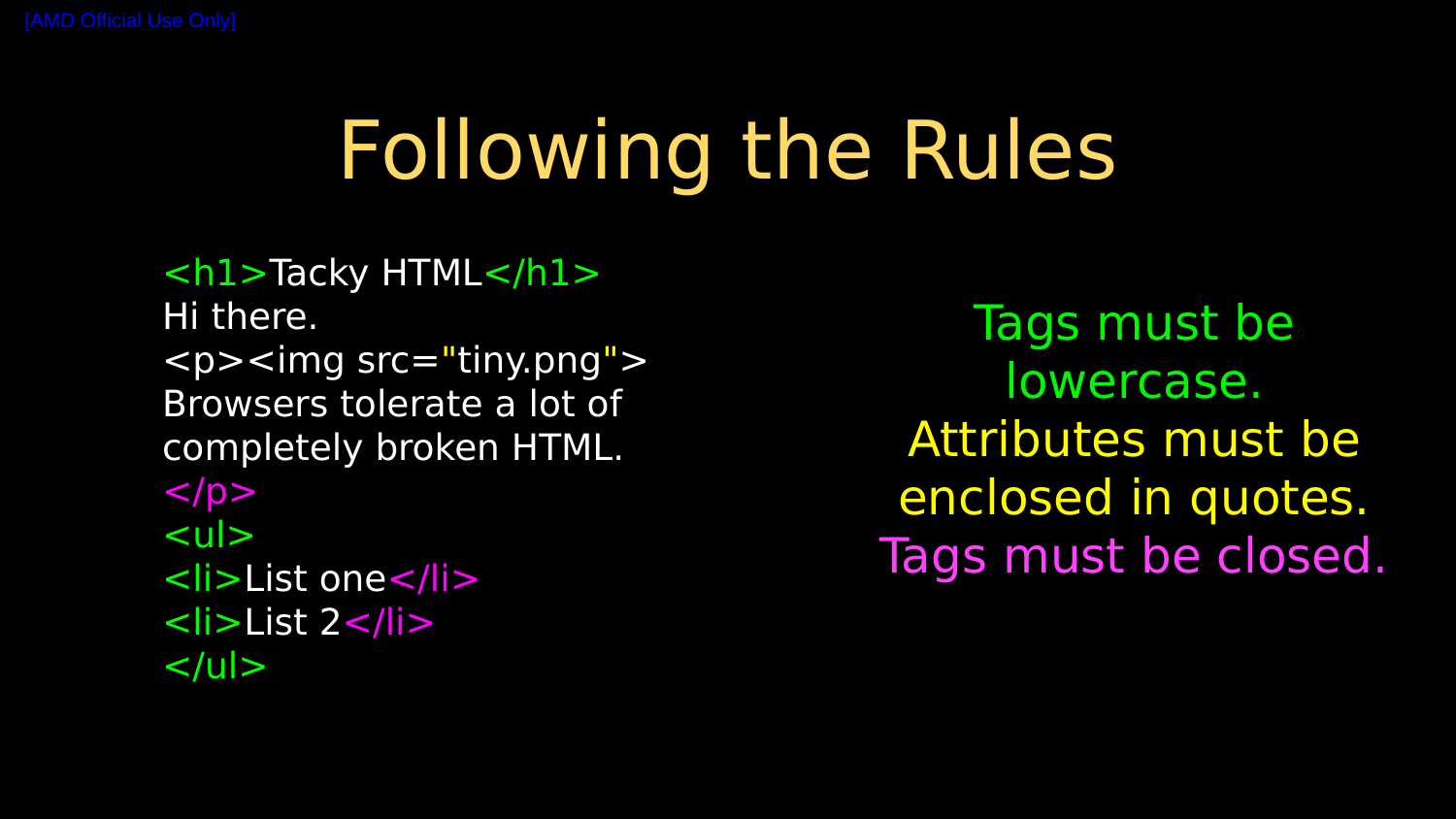

# Following the Rules
<h1>Tacky HTML</h1>
Hi there.
<p><img src="tiny.png">
Browsers tolerate a lot of
completely broken HTML.
</p>
<ul>
<li>List one</li>
<li>List 2</li>
</ul>
Tags must be lowercase.
Attributes must be enclosed in quotes.
Tags must be closed.